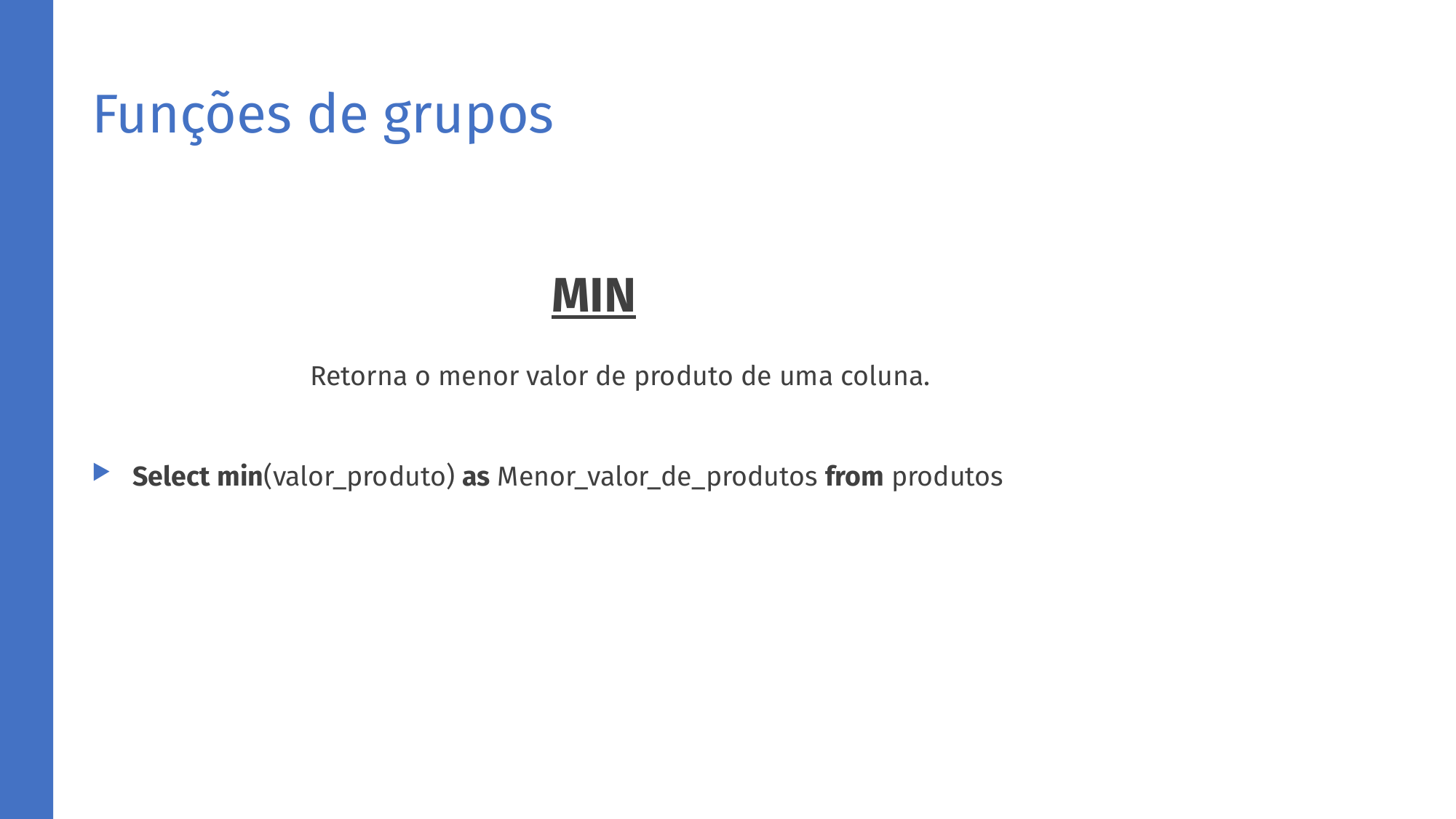

# Funções de grupos
MIN
		Retorna o menor valor de produto de uma coluna.

Select min(valor_produto) as Menor_valor_de_produtos from produtos